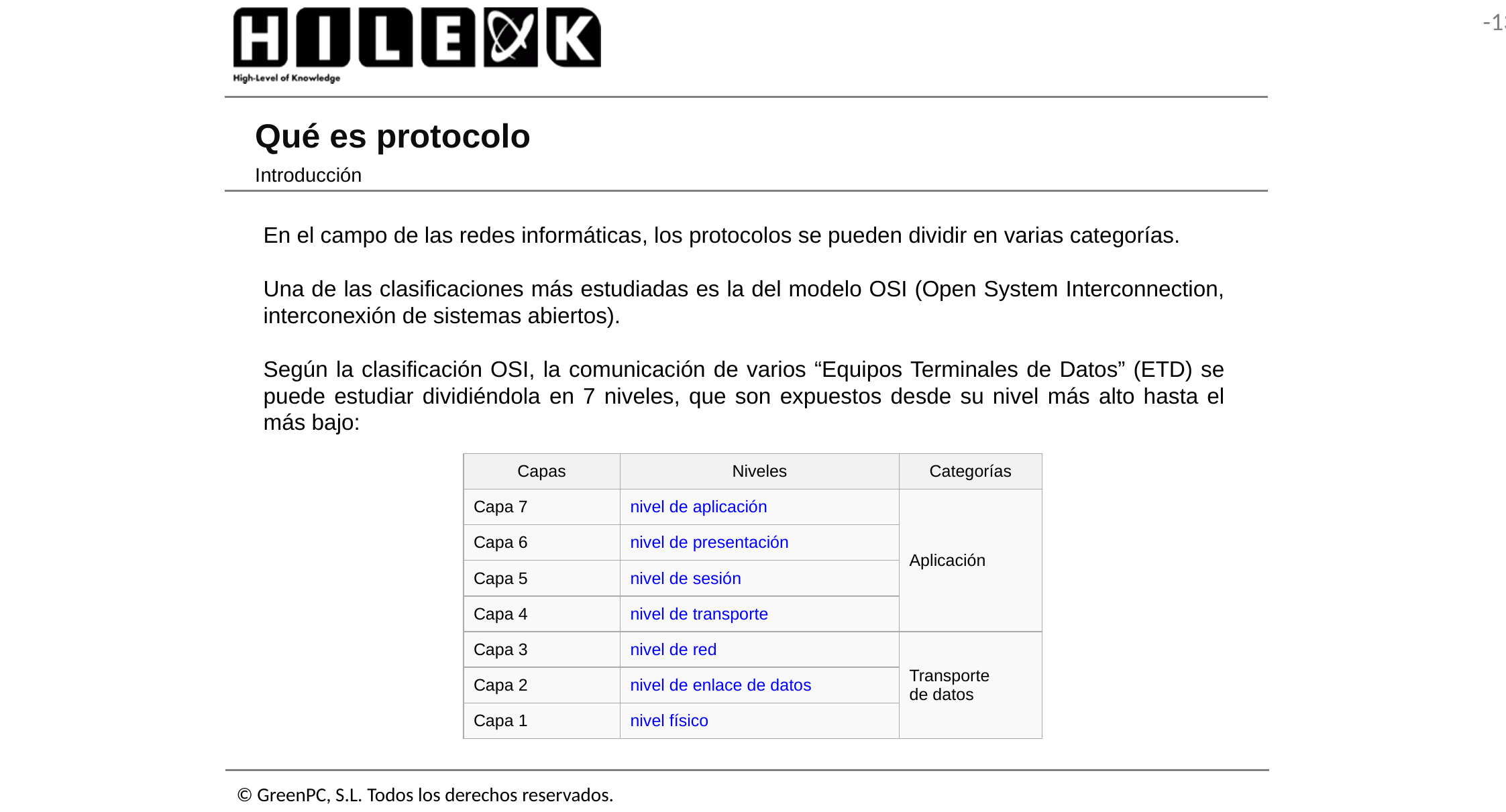

# Qué es protocolo
Introducción
En el campo de las redes informáticas, los protocolos se pueden dividir en varias categorías.

Una de las clasificaciones más estudiadas es la del modelo OSI (Open System Interconnection, interconexión de sistemas abiertos).

Según la clasificación OSI, la comunicación de varios “Equipos Terminales de Datos” (ETD) se puede estudiar dividiéndola en 7 niveles, que son expuestos desde su nivel más alto hasta el más bajo:

| Capas | Niveles | Categorías |
| --- | --- | --- |
| Capa 7 | nivel de aplicación | Aplicación |
| Capa 6 | nivel de presentación |  |
| Capa 5 | nivel de sesión |  |
| Capa 4 | nivel de transporte |  |
| Capa 3 | nivel de red | Transporte de datos |
| Capa 2 | nivel de enlace de datos |  |
| Capa 1 | nivel físico |  |